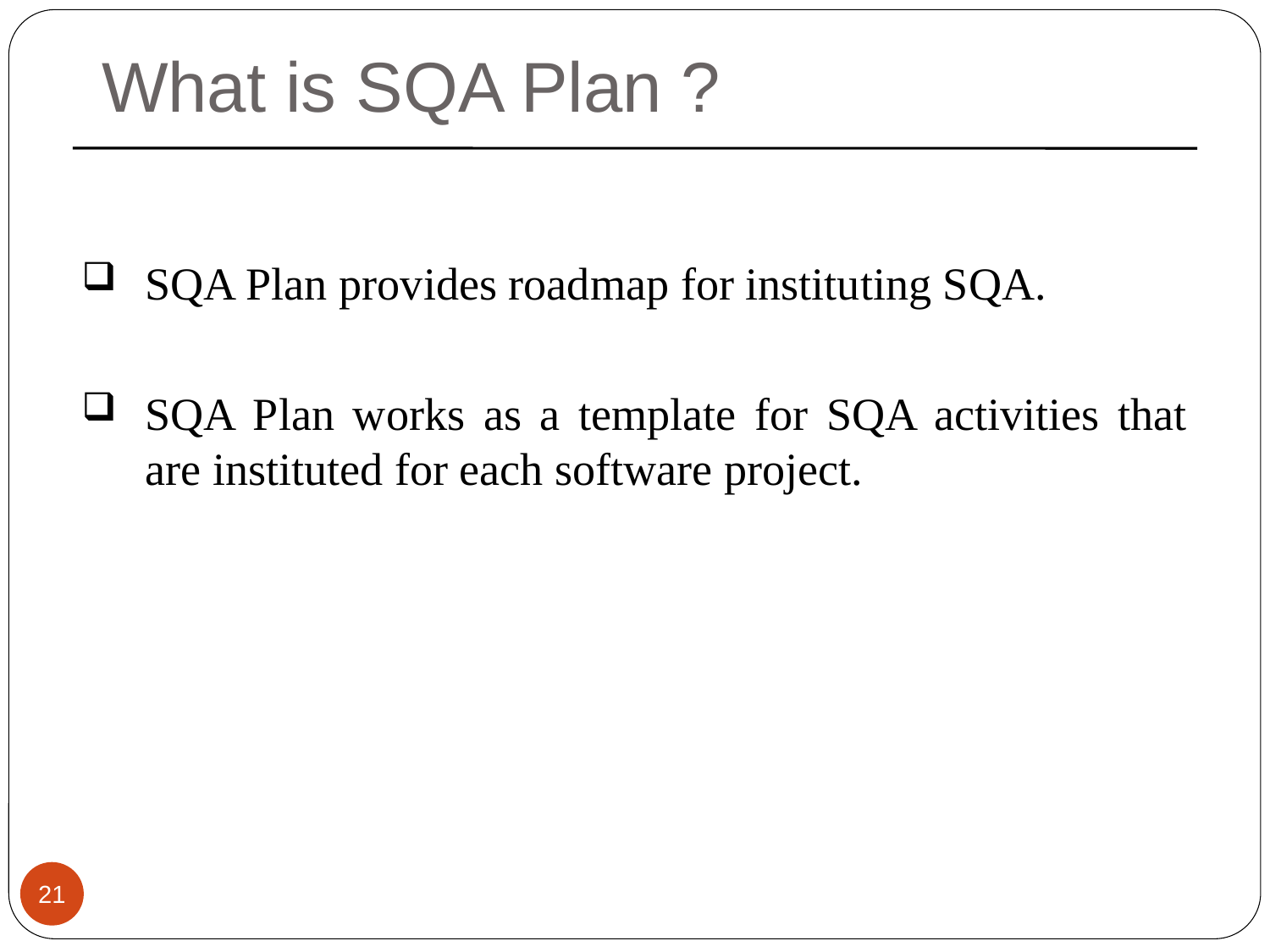

What is SQA Plan ?
SQA Plan provides roadmap for instituting SQA.

SQA Plan works as a template for SQA activities that are instituted for each software project.

21